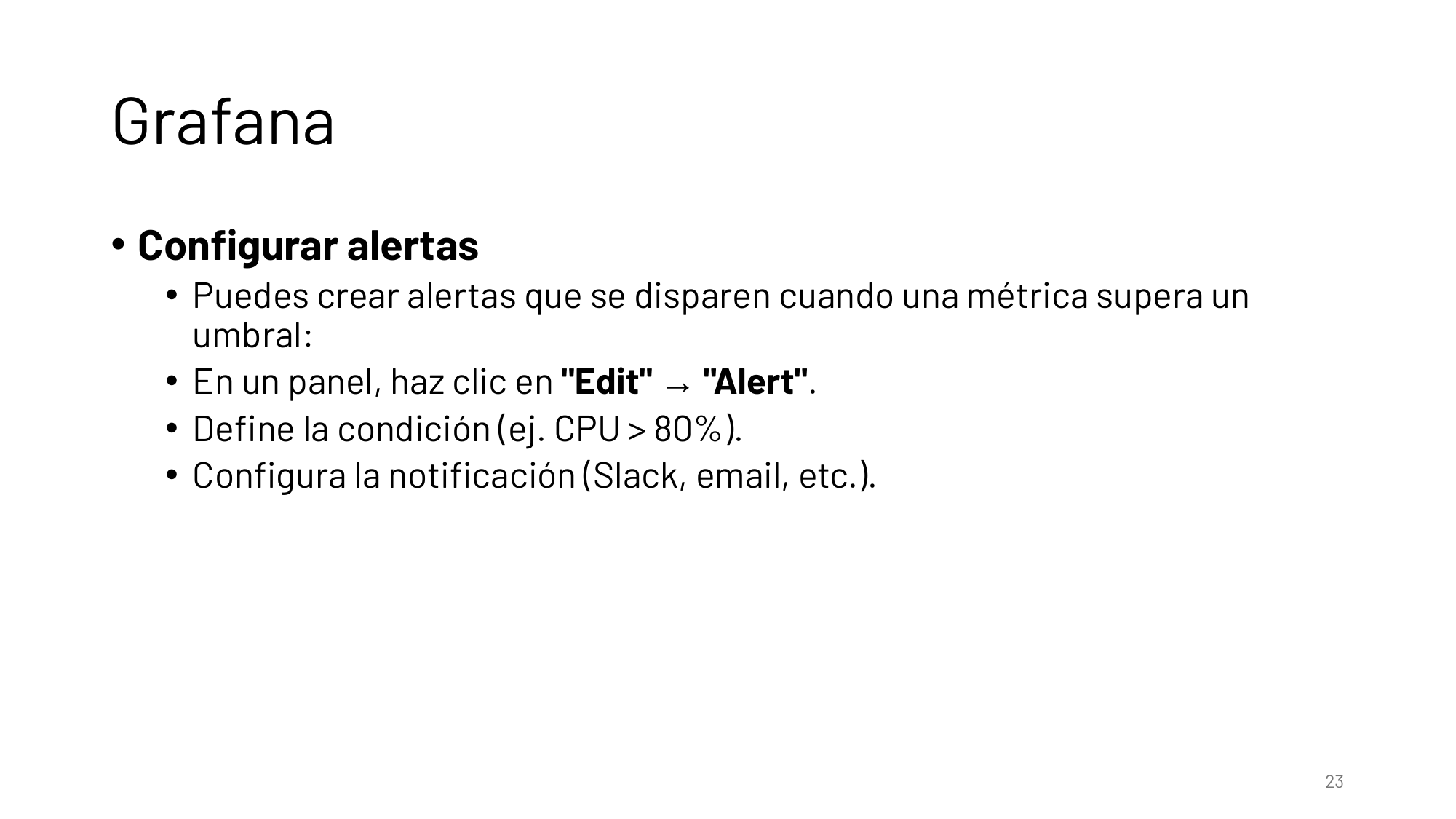

# Grafana
Configurar alertas
Puedes crear alertas que se disparen cuando una métrica supera un umbral:
En un panel, haz clic en "Edit" → "Alert".
Define la condición (ej. CPU > 80%).
Configura la notificación (Slack, email, etc.).

23